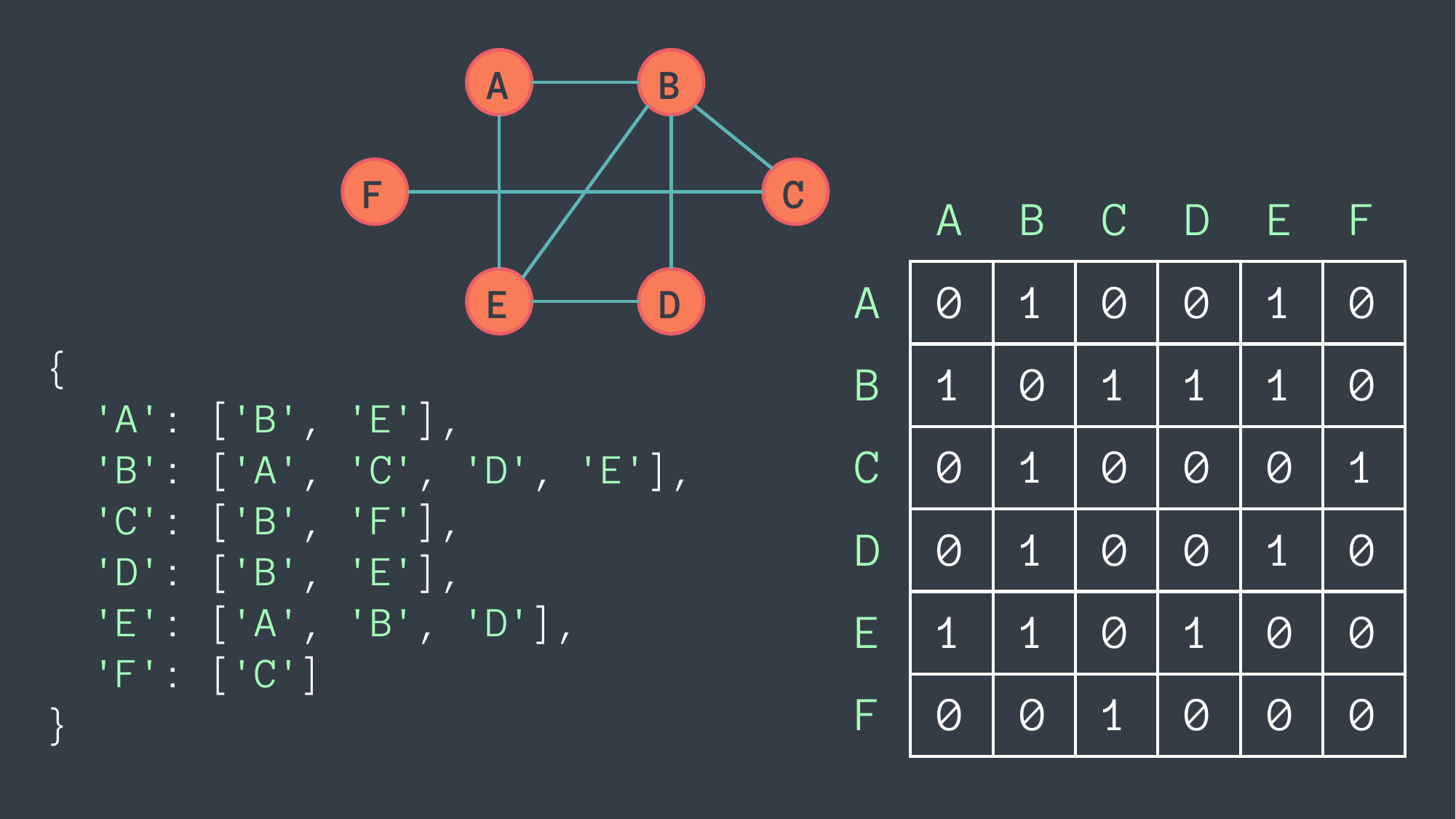

A
B
F
C
|  | A | B | C | D | E | F |
| --- | --- | --- | --- | --- | --- | --- |
| A | 0 | 1 | 0 | 0 | 1 | 0 |
| B | 1 | 0 | 1 | 1 | 1 | 0 |
| C | 0 | 1 | 0 | 0 | 0 | 1 |
| D | 0 | 1 | 0 | 0 | 1 | 0 |
| E | 1 | 1 | 0 | 1 | 0 | 0 |
| F | 0 | 0 | 1 | 0 | 0 | 0 |
E
D
{
  'A': ['B', 'E'],
  'B': ['A', 'C', 'D', 'E'],
  'C': ['B', 'F'],
  'D': ['B', 'E'],
  'E': ['A', 'B', 'D'],
  'F': ['C']
}